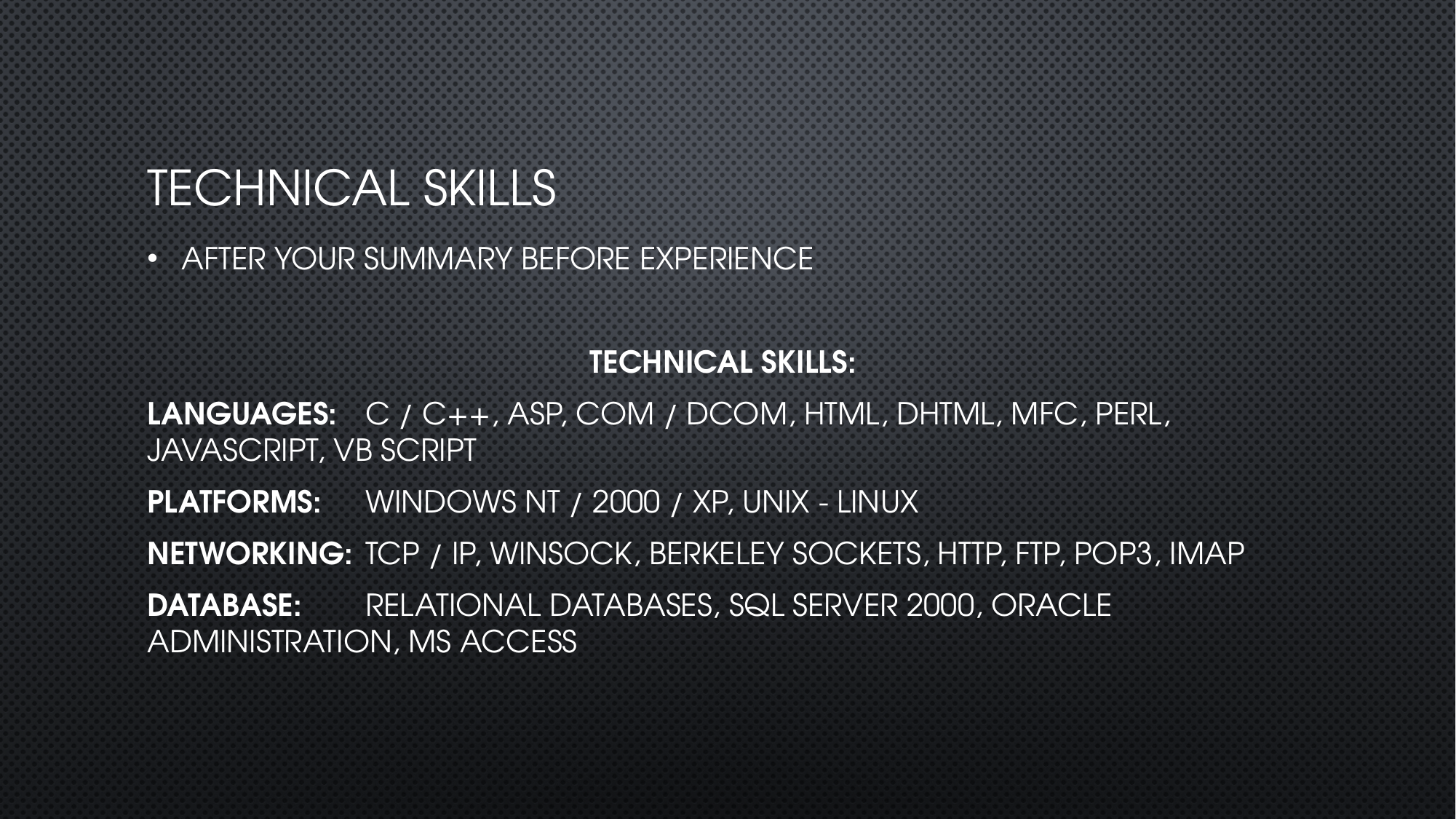

# Technical Skills
After your Summary before experience

Technical Skills:
Languages:	C / C++, ASP, COM / DCOM, HTML, DHTML, MFC, Perl, JavaScript, VB Script
Platforms:	Windows NT / 2000 / XP, UNIX - Linux
Networking:	TCP / IP, Winsock, Berkeley Sockets, HTTP, FTP, POP3, IMAP
Database:	Relational databases, SQL Server 2000, Oracle administration, MS Access